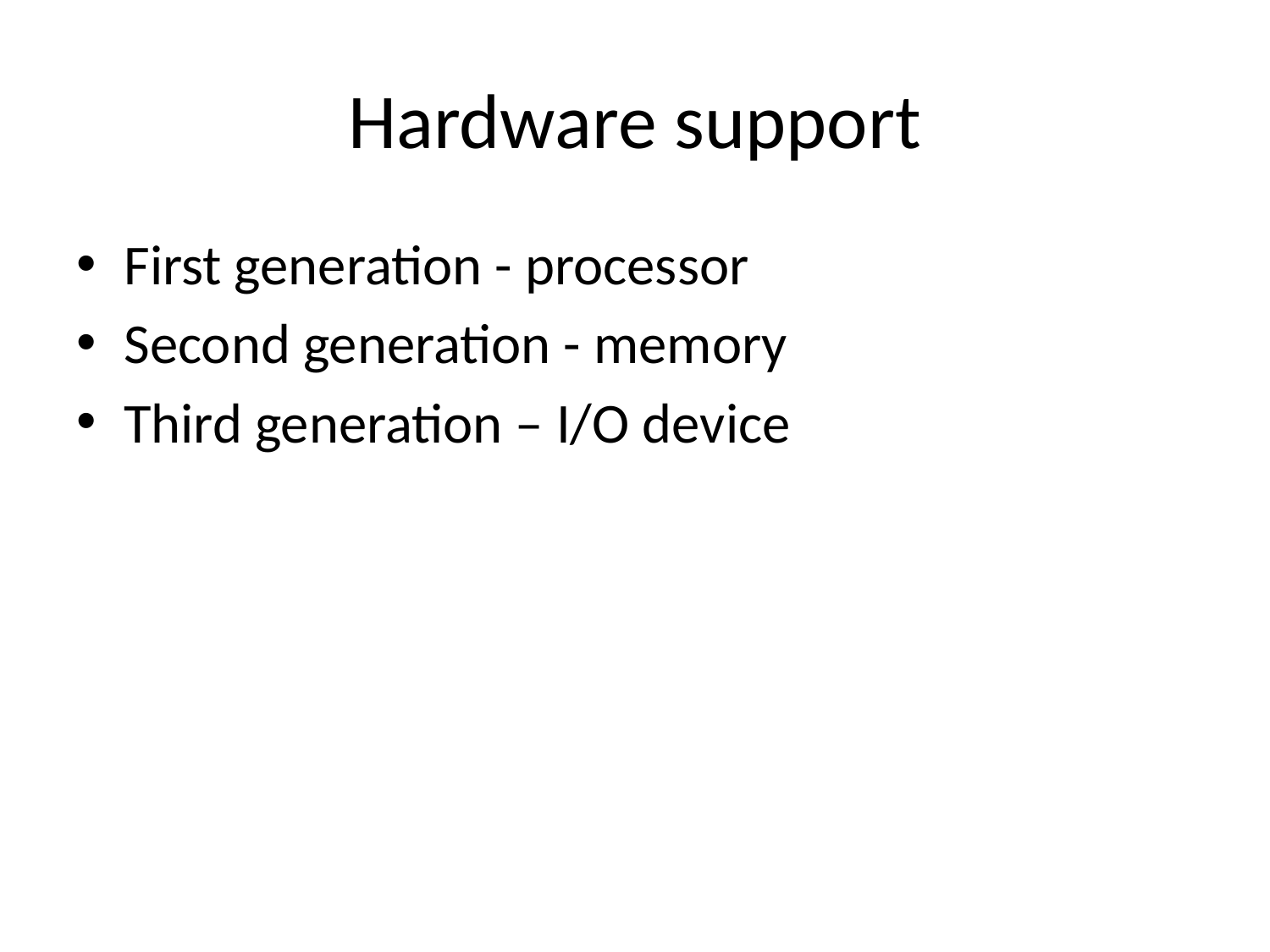

# Hardware support
First generation - processor
Second generation - memory
Third generation – I/O device